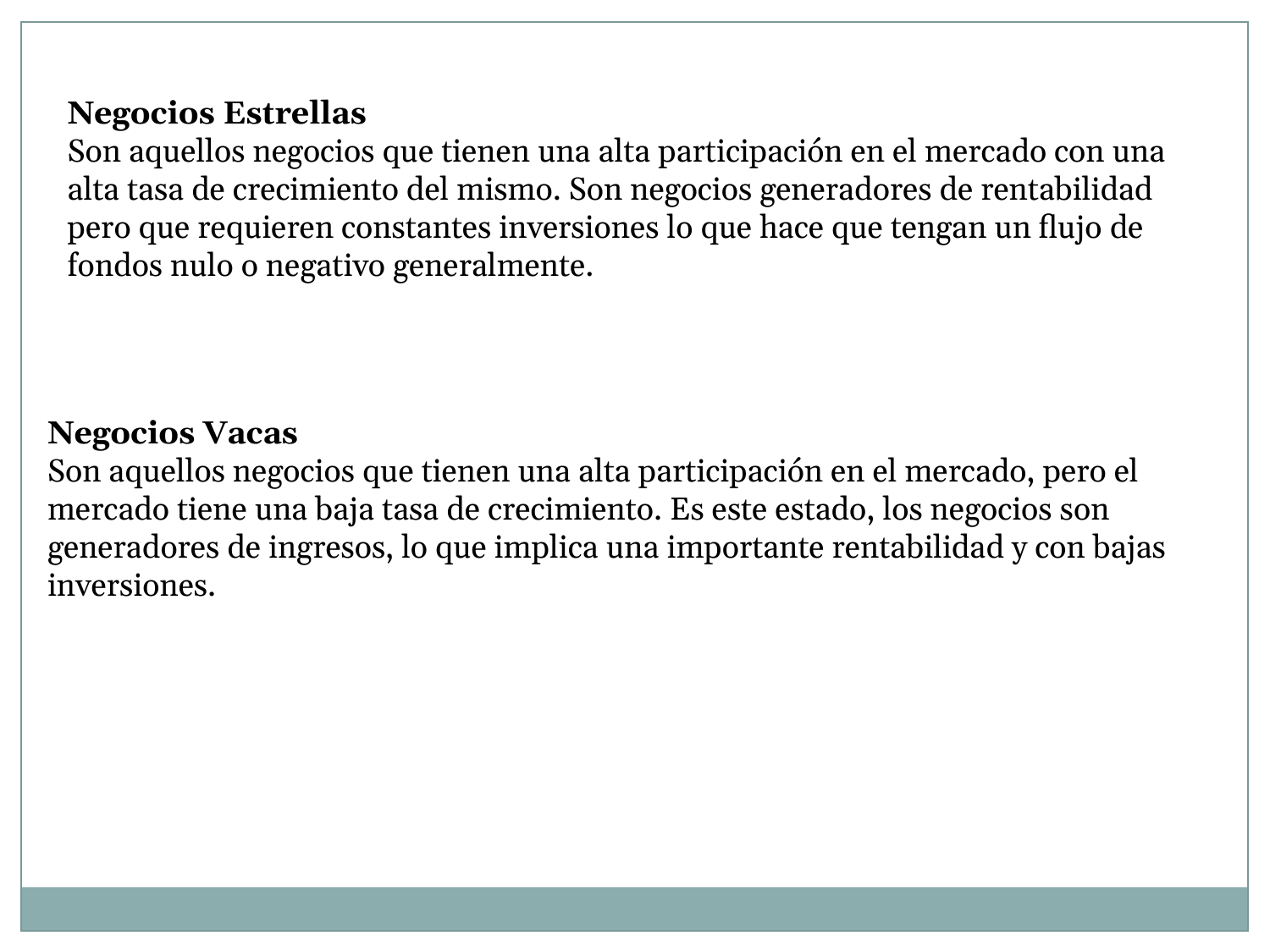

Negocios Estrellas
Son aquellos negocios que tienen una alta participación en el mercado con una alta tasa de crecimiento del mismo. Son negocios generadores de rentabilidad pero que requieren constantes inversiones lo que hace que tengan un flujo de fondos nulo o negativo generalmente.
Negocios Vacas
Son aquellos negocios que tienen una alta participación en el mercado, pero el mercado tiene una baja tasa de crecimiento. Es este estado, los negocios son generadores de ingresos, lo que implica una importante rentabilidad y con bajas inversiones.